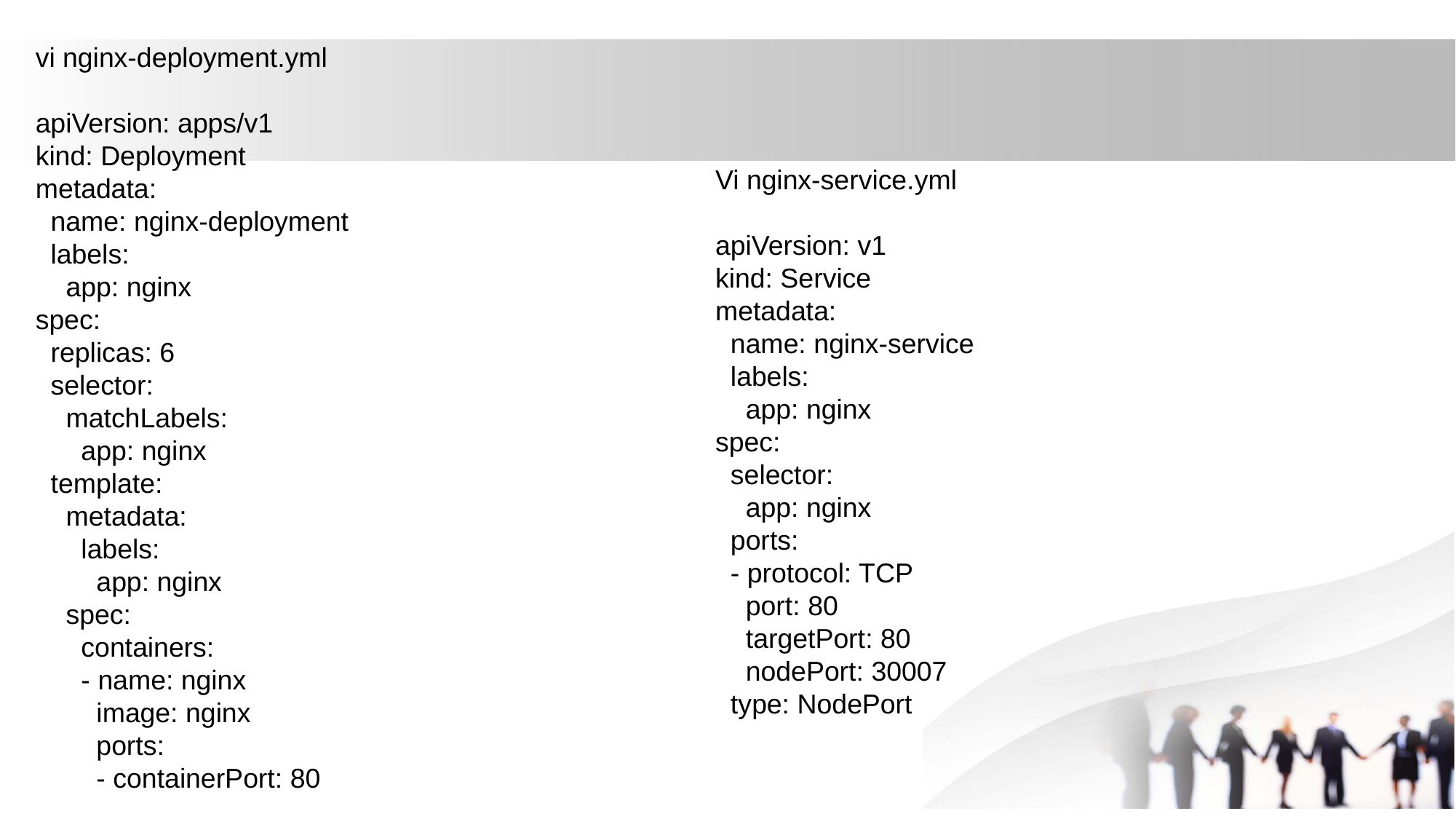

vi nginx-deployment.yml

apiVersion: apps/v1
kind: Deployment
metadata:
  name: nginx-deployment
  labels:
    app: nginx
spec:
  replicas: 6
  selector:
    matchLabels:
      app: nginx
  template:
    metadata:
      labels:
        app: nginx
    spec:
      containers:
      - name: nginx
        image: nginx
        ports:
        - containerPort: 80
Vi nginx-service.yml

apiVersion: v1
kind: Service
metadata:
  name: nginx-service
  labels:
    app: nginx
spec:
  selector:
    app: nginx
  ports:
  - protocol: TCP
    port: 80
    targetPort: 80
    nodePort: 30007
  type: NodePort